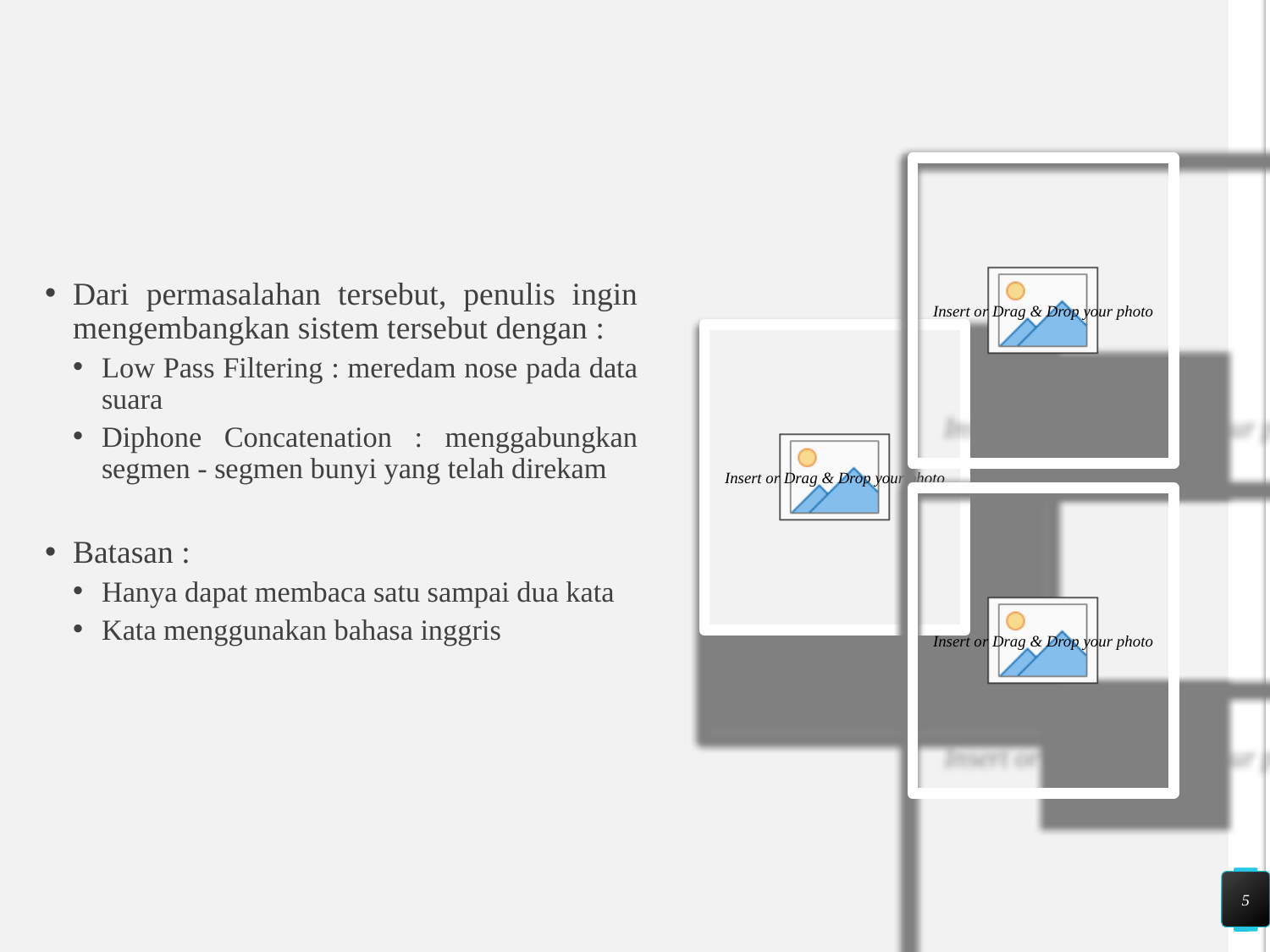

#

Dari permasalahan tersebut, penulis ingin mengembangkan sistem tersebut dengan :
Low Pass Filtering : meredam nose pada data suara
Diphone Concatenation : menggabungkan segmen - segmen bunyi yang telah direkam

Batasan :
Hanya dapat membaca satu sampai dua kata
Kata menggunakan bahasa inggris

5